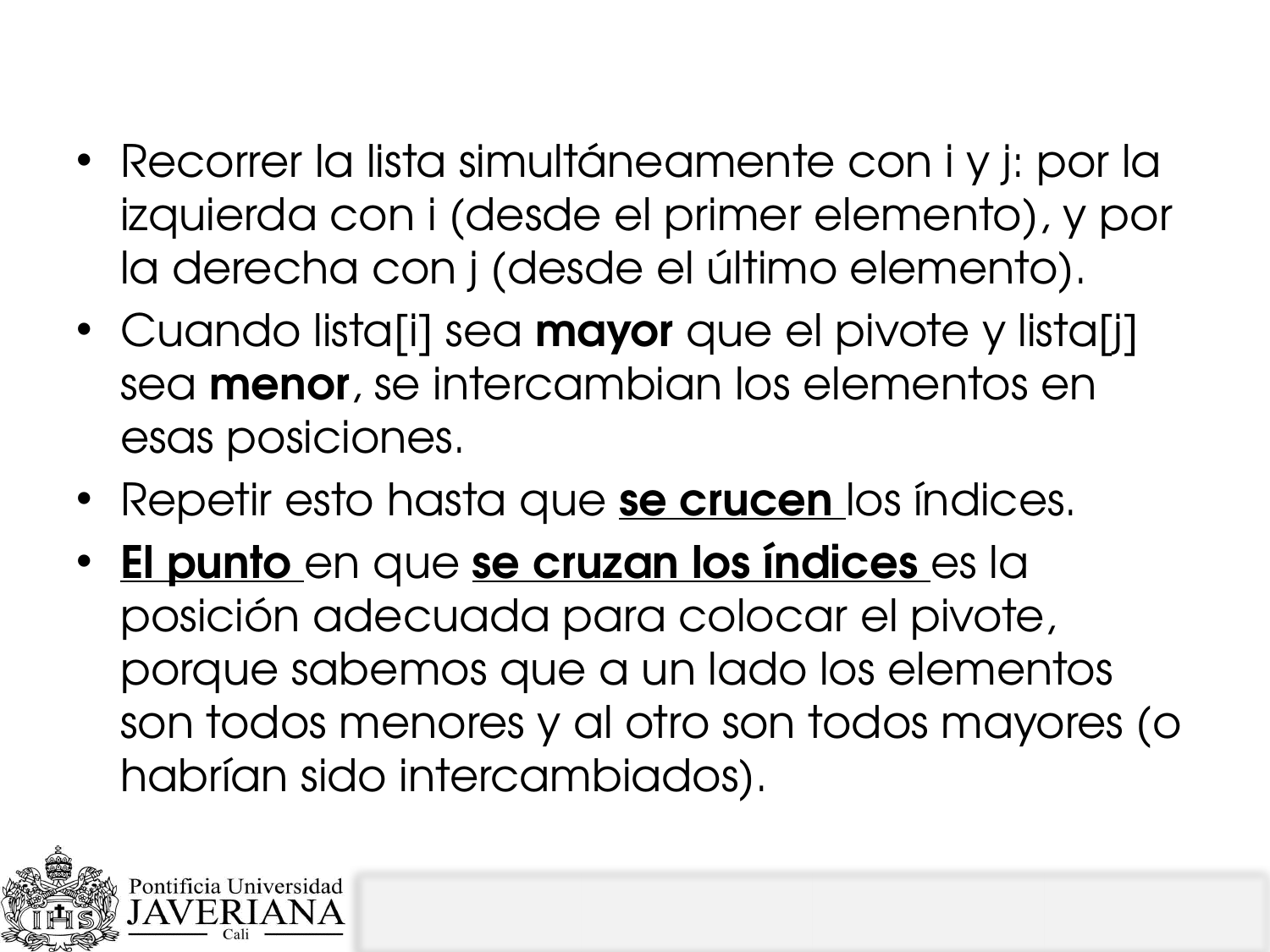

# ¿Cuál es la idea básica ?
Recorrer la lista simultáneamente con i y j: por la izquierda con i (desde el primer elemento), y por la derecha con j (desde el último elemento).
Cuando lista[i] sea mayor que el pivote y lista[j] sea menor, se intercambian los elementos en esas posiciones.
Repetir esto hasta que se crucen los índices.
El punto en que se cruzan los índices es la posición adecuada para colocar el pivote, porque sabemos que a un lado los elementos son todos menores y al otro son todos mayores (o habrían sido intercambiados).